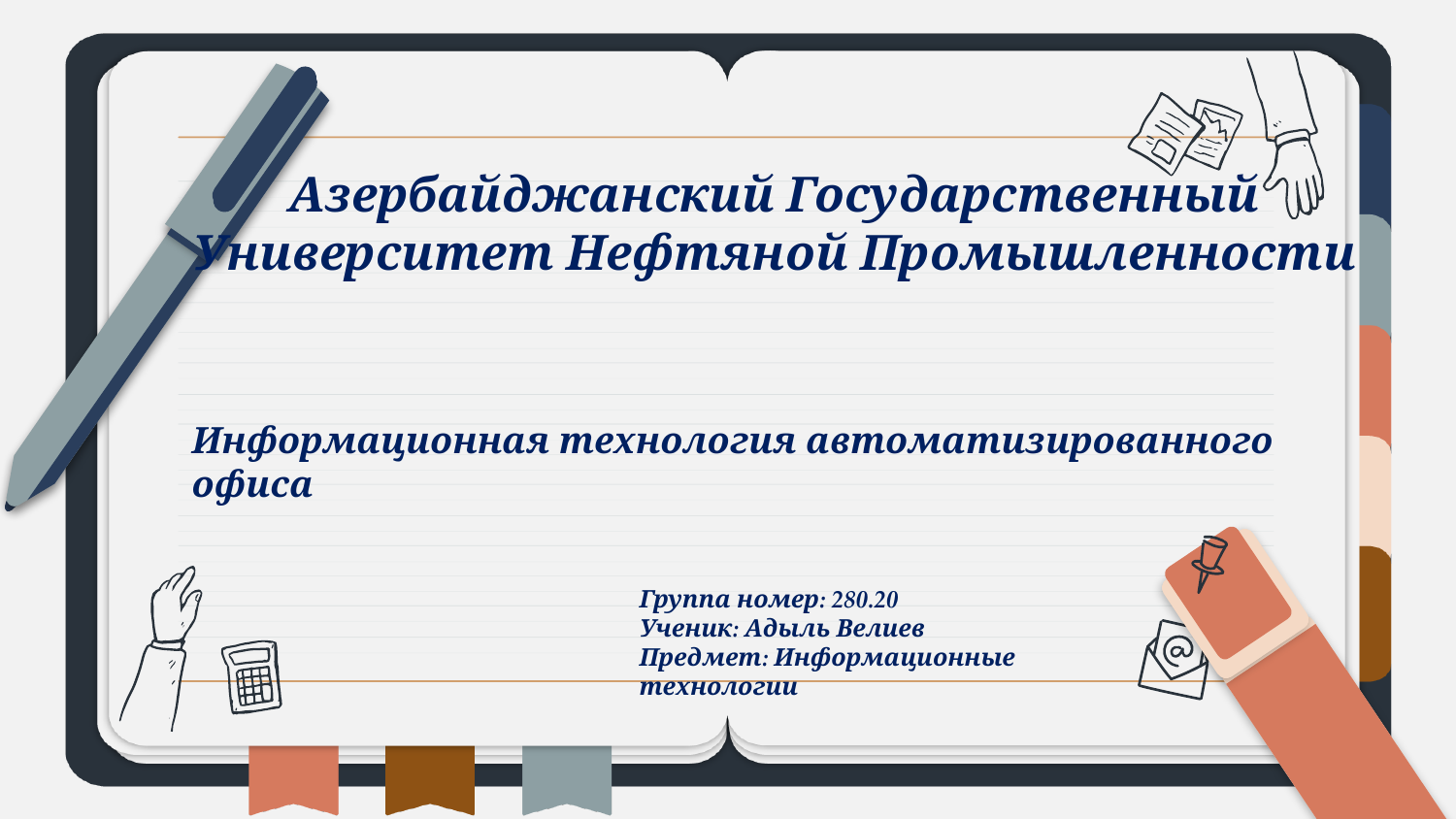

Азербайджанский Государственный
Университет Нефтяной Промышленности
Информационная технология автоматизированного офиса

Группа номер: 280.20
Ученик: Адыль Велиев
Предмет: Информационные технологии